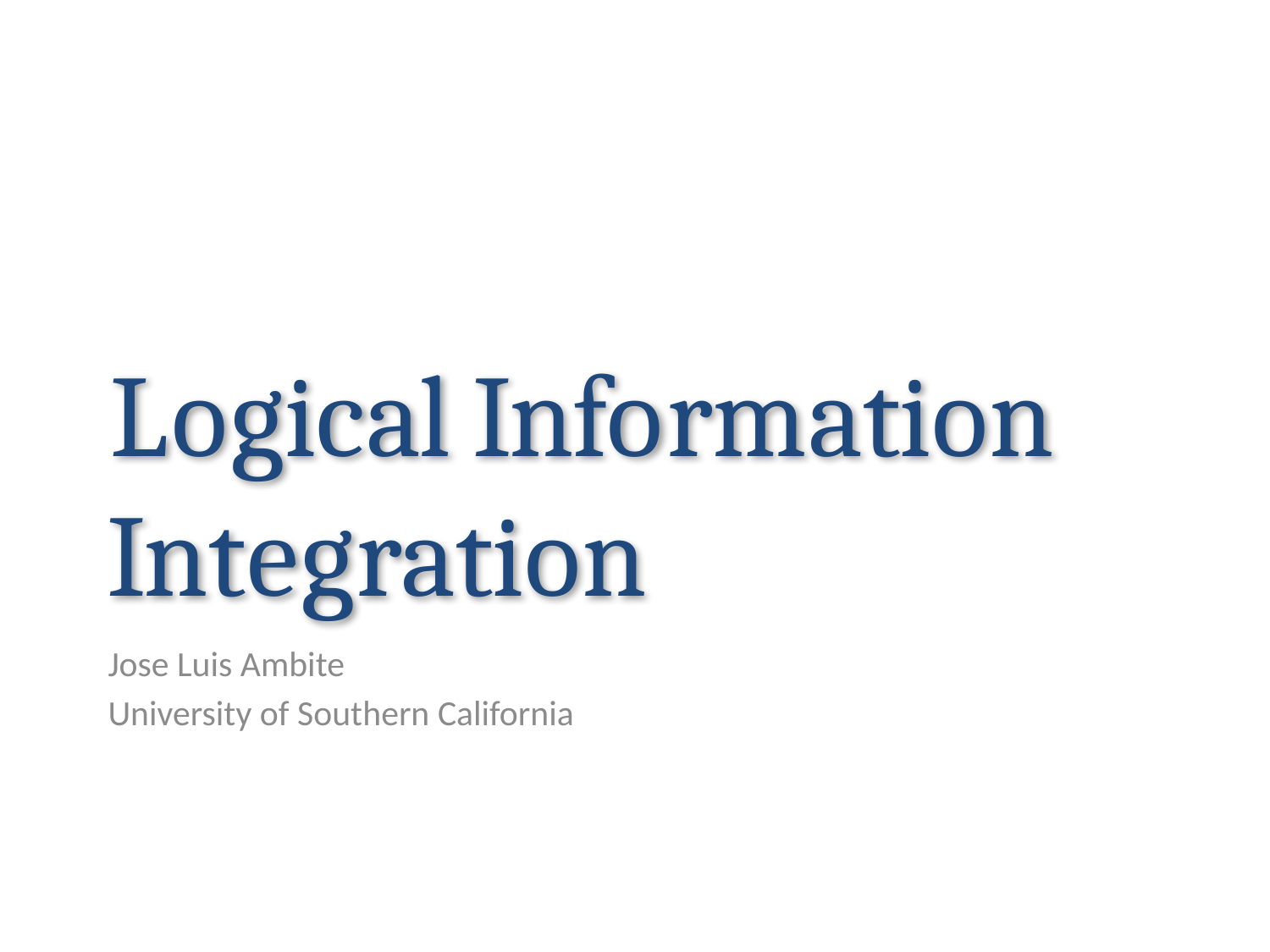

# Logical Information Integration
Jose Luis Ambite
University of Southern California